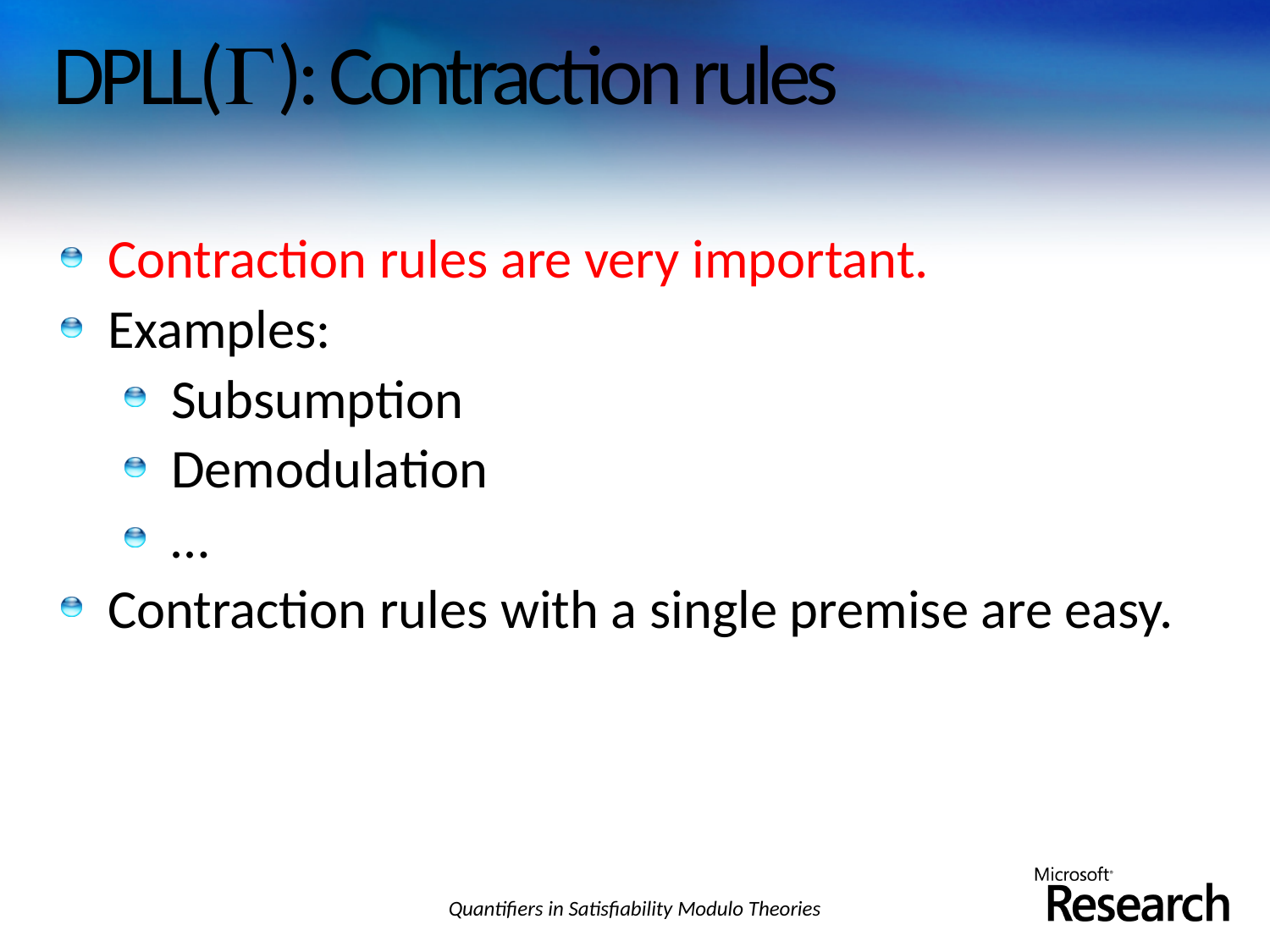

# DPLL(Γ): Contraction rules
Contraction rules are very important.
Examples:
Subsumption
Demodulation
…
Contraction rules with a single premise are easy.

Quantifiers in Satisfiability Modulo Theories